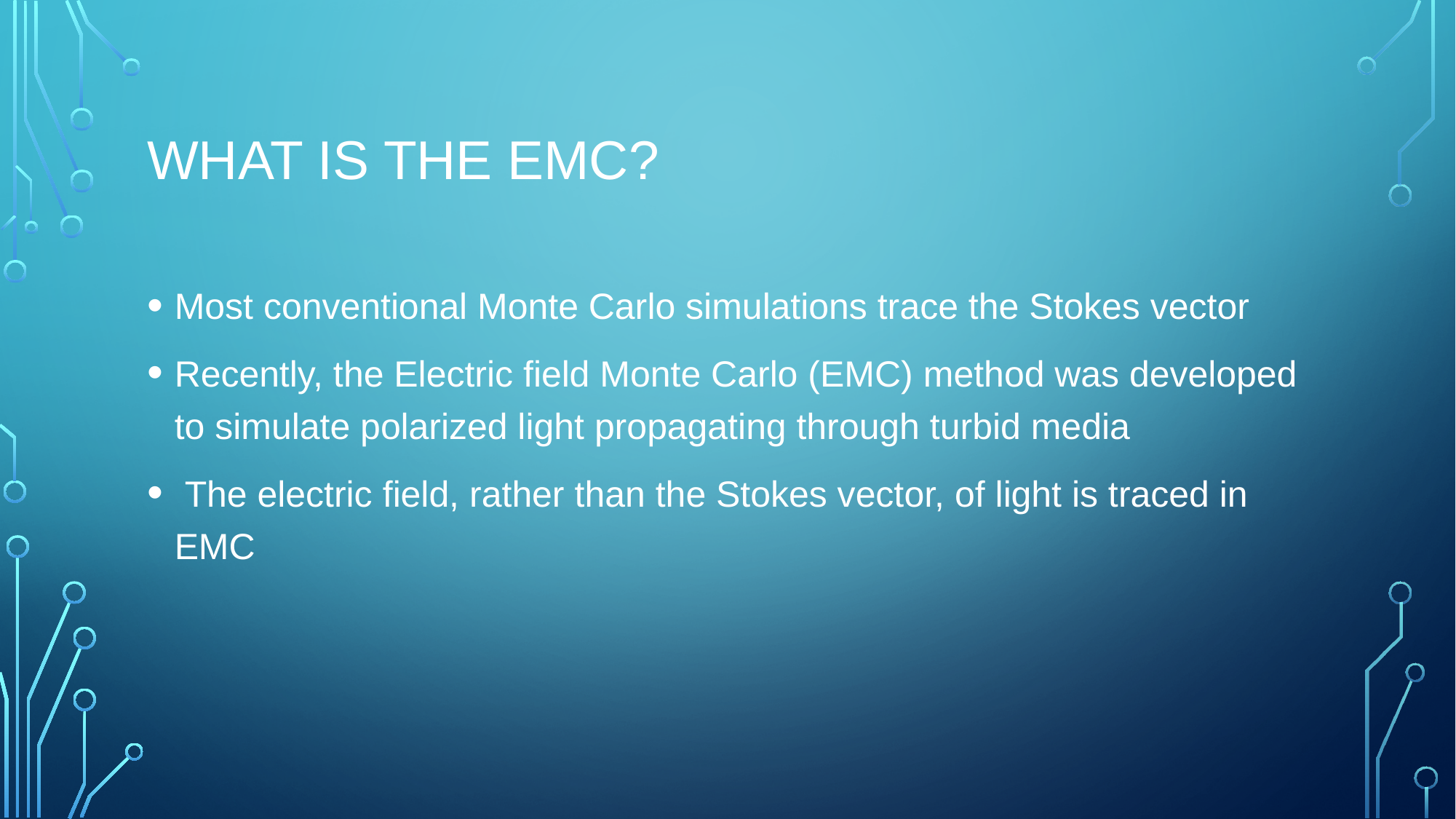

# What is the EMC?
Most conventional Monte Carlo simulations trace the Stokes vector
Recently, the Electric field Monte Carlo (EMC) method was developed to simulate polarized light propagating through turbid media
 The electric field, rather than the Stokes vector, of light is traced in EMC